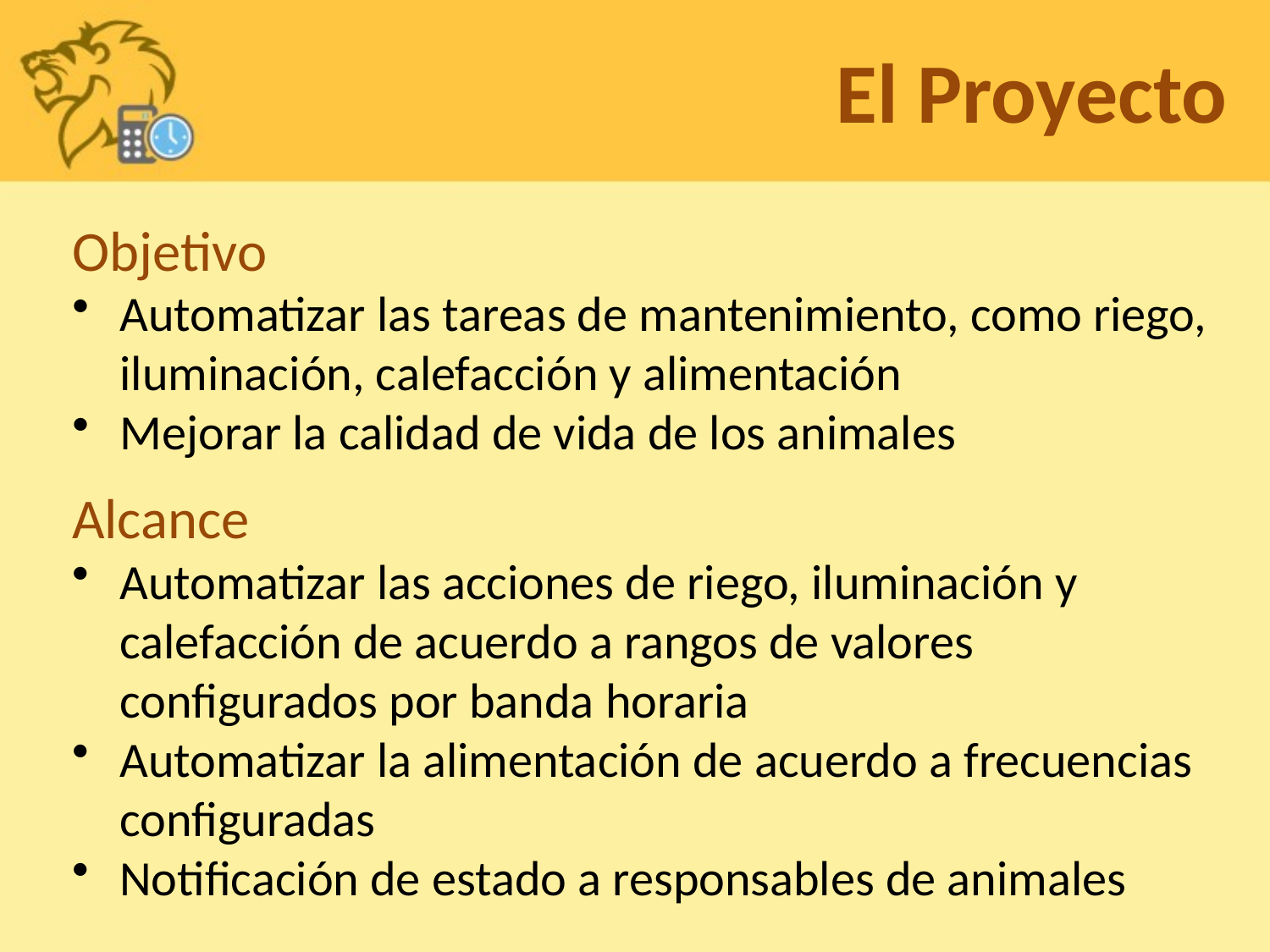

# El Proyecto
Objetivo
Automatizar las tareas de mantenimiento, como riego, iluminación, calefacción y alimentación
Mejorar la calidad de vida de los animales

Alcance
Automatizar las acciones de riego, iluminación y calefacción de acuerdo a rangos de valores configurados por banda horaria
Automatizar la alimentación de acuerdo a frecuencias configuradas
Notificación de estado a responsables de animales